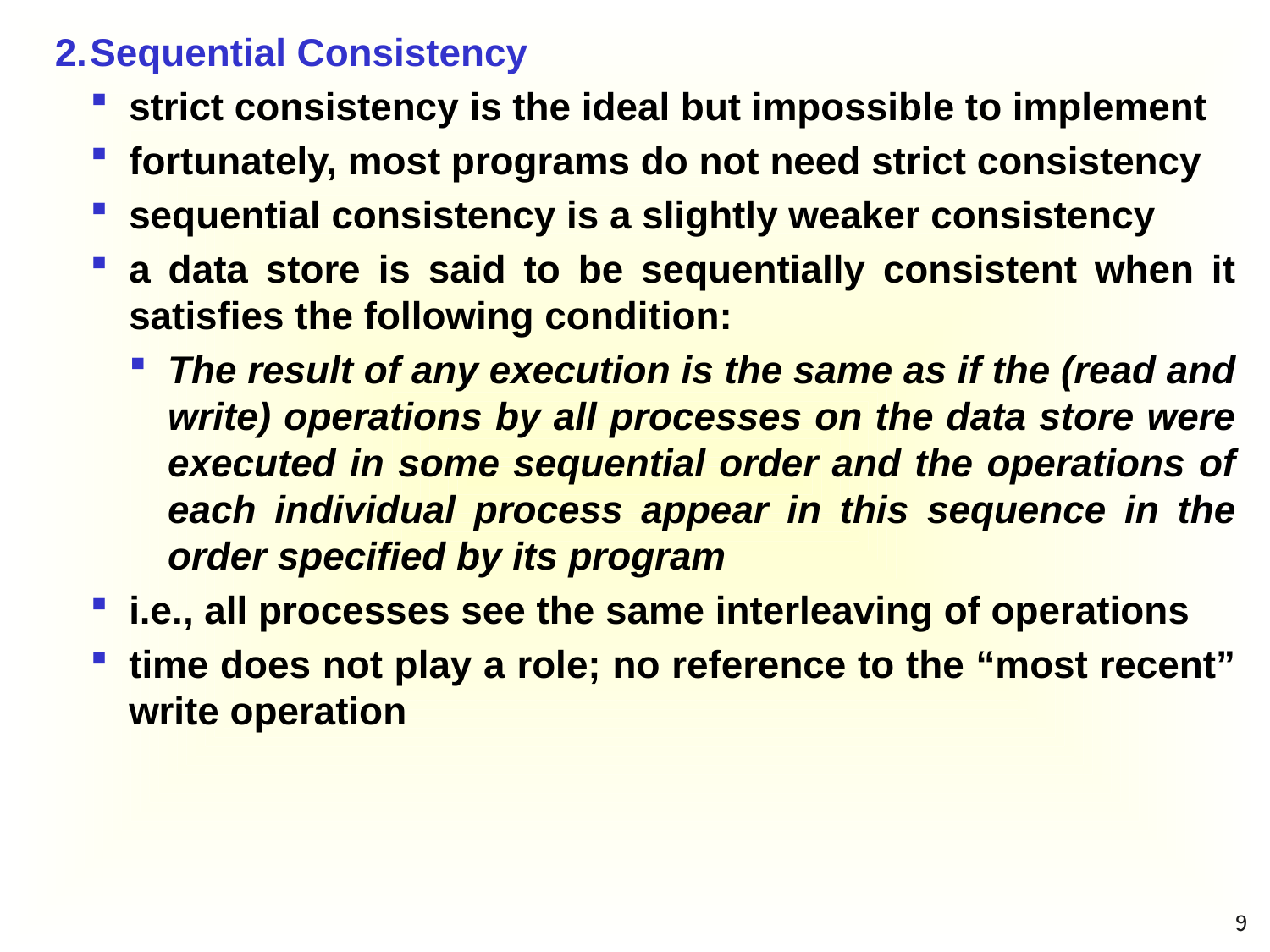

2.	Sequential Consistency
strict consistency is the ideal but impossible to implement
fortunately, most programs do not need strict consistency
sequential consistency is a slightly weaker consistency
a data store is said to be sequentially consistent when it satisfies the following condition:
The result of any execution is the same as if the (read and write) operations by all processes on the data store were executed in some sequential order and the operations of each individual process appear in this sequence in the order specified by its program
i.e., all processes see the same interleaving of operations
time does not play a role; no reference to the “most recent” write operation
9